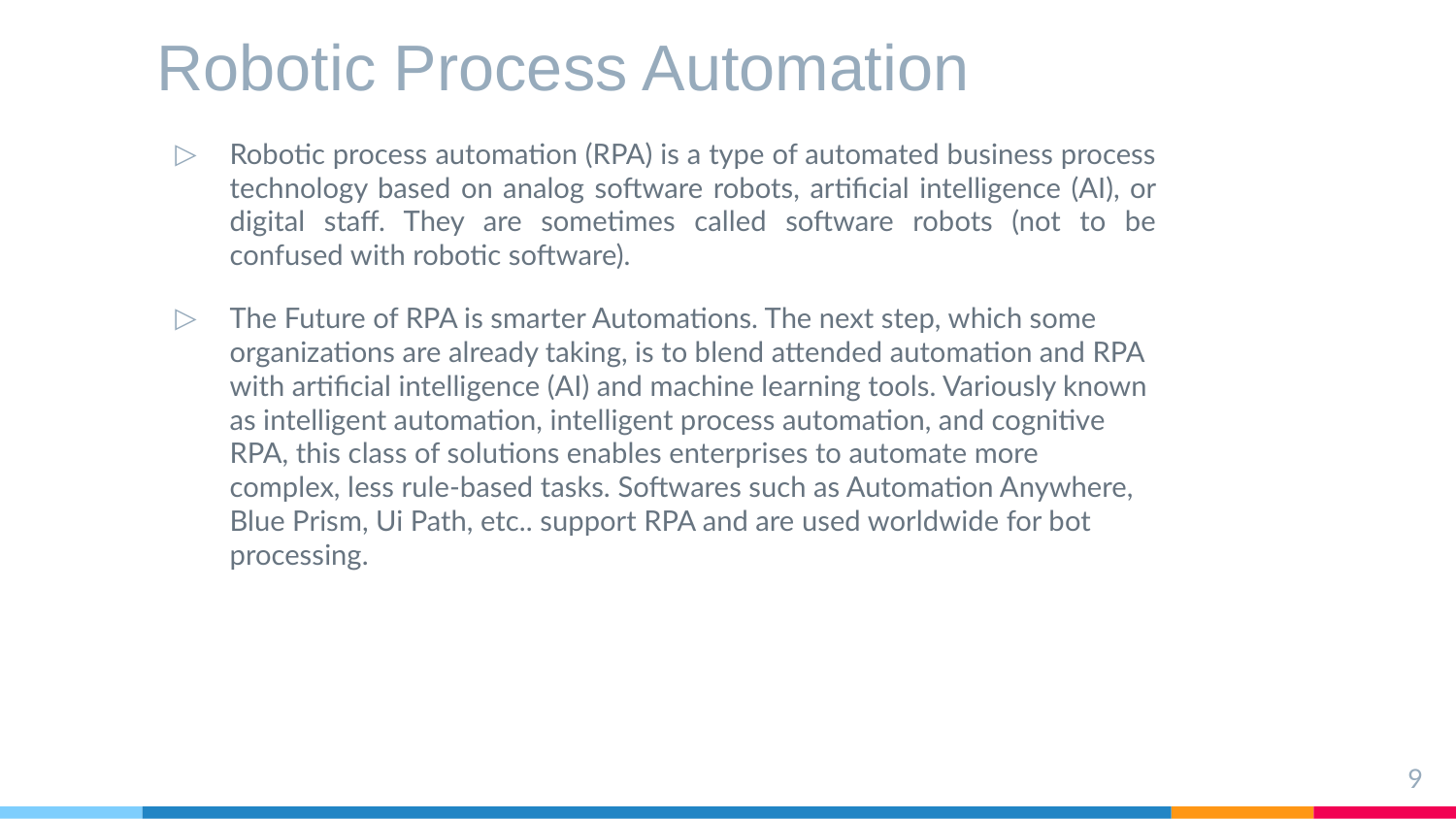

# Robotic Process Automation

Robotic process automation (RPA) is a type of automated business process technology based on analog software robots, artificial intelligence (AI), or digital staff. They are sometimes called software robots (not to be confused with robotic software).
The Future of RPA is smarter Automations. The next step, which some organizations are already taking, is to blend attended automation and RPA with artificial intelligence (AI) and machine learning tools. Variously known as intelligent automation, intelligent process automation, and cognitive RPA, this class of solutions enables enterprises to automate more complex, less rule-based tasks. Softwares such as Automation Anywhere, Blue Prism, Ui Path, etc.. support RPA and are used worldwide for bot processing.

9